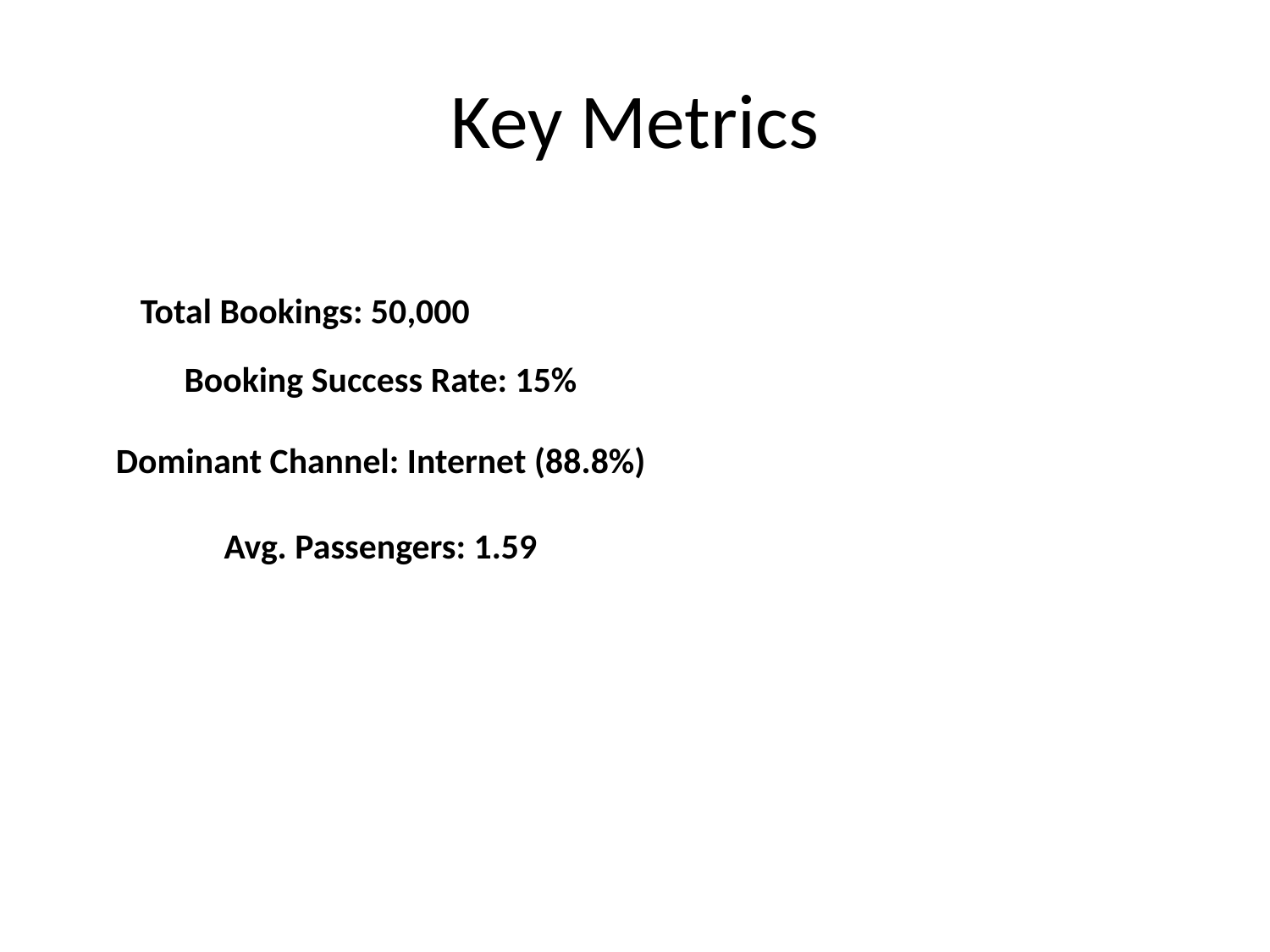

# Key Metrics
Total Bookings: 50,000

Booking Success Rate: 15%

Dominant Channel: Internet (88.8%)

Avg. Passengers: 1.59